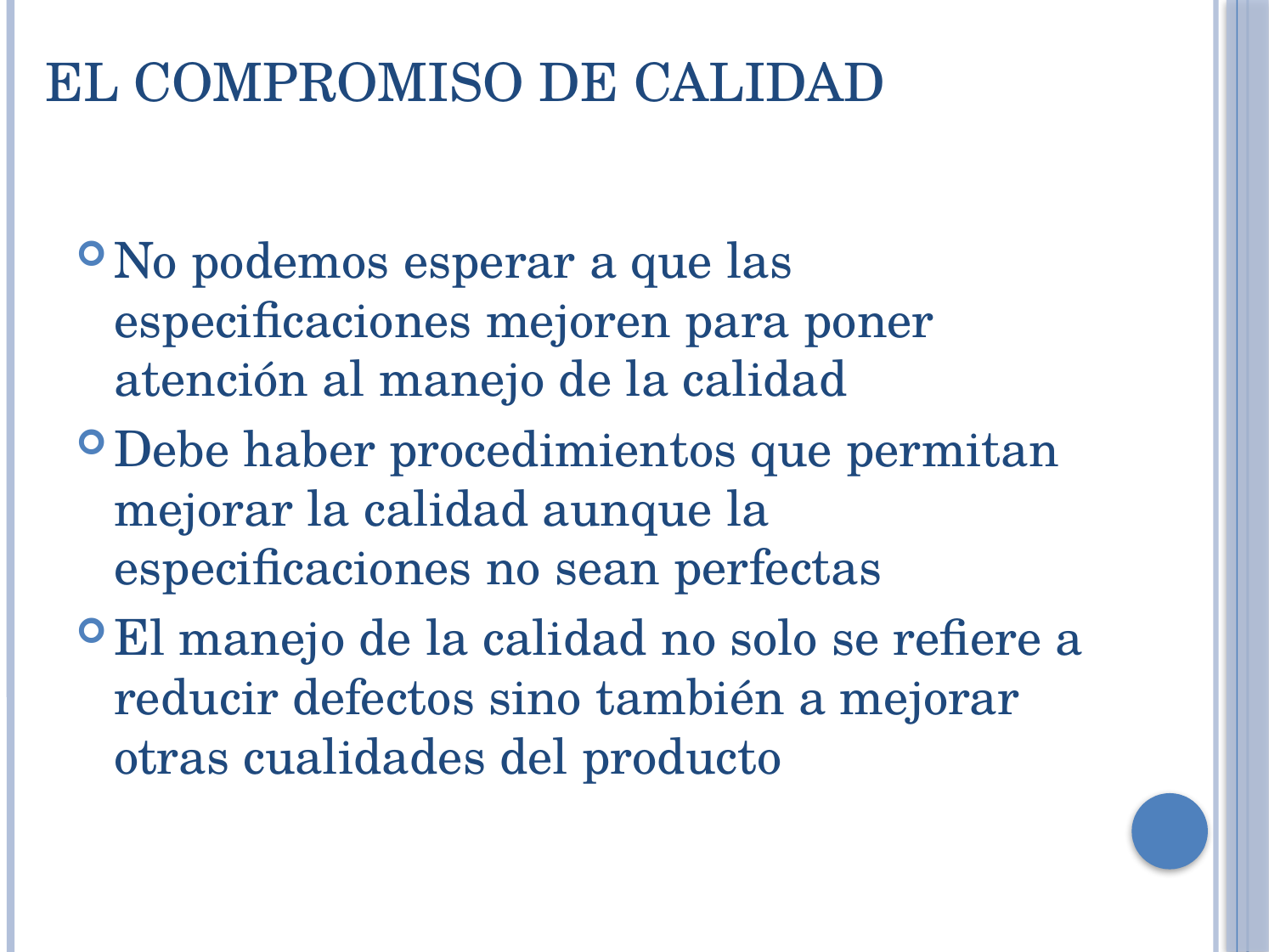

# El compromiso de calidad
No podemos esperar a que las especificaciones mejoren para poner atención al manejo de la calidad
Debe haber procedimientos que permitan mejorar la calidad aunque la especificaciones no sean perfectas
El manejo de la calidad no solo se refiere a reducir defectos sino también a mejorar otras cualidades del producto